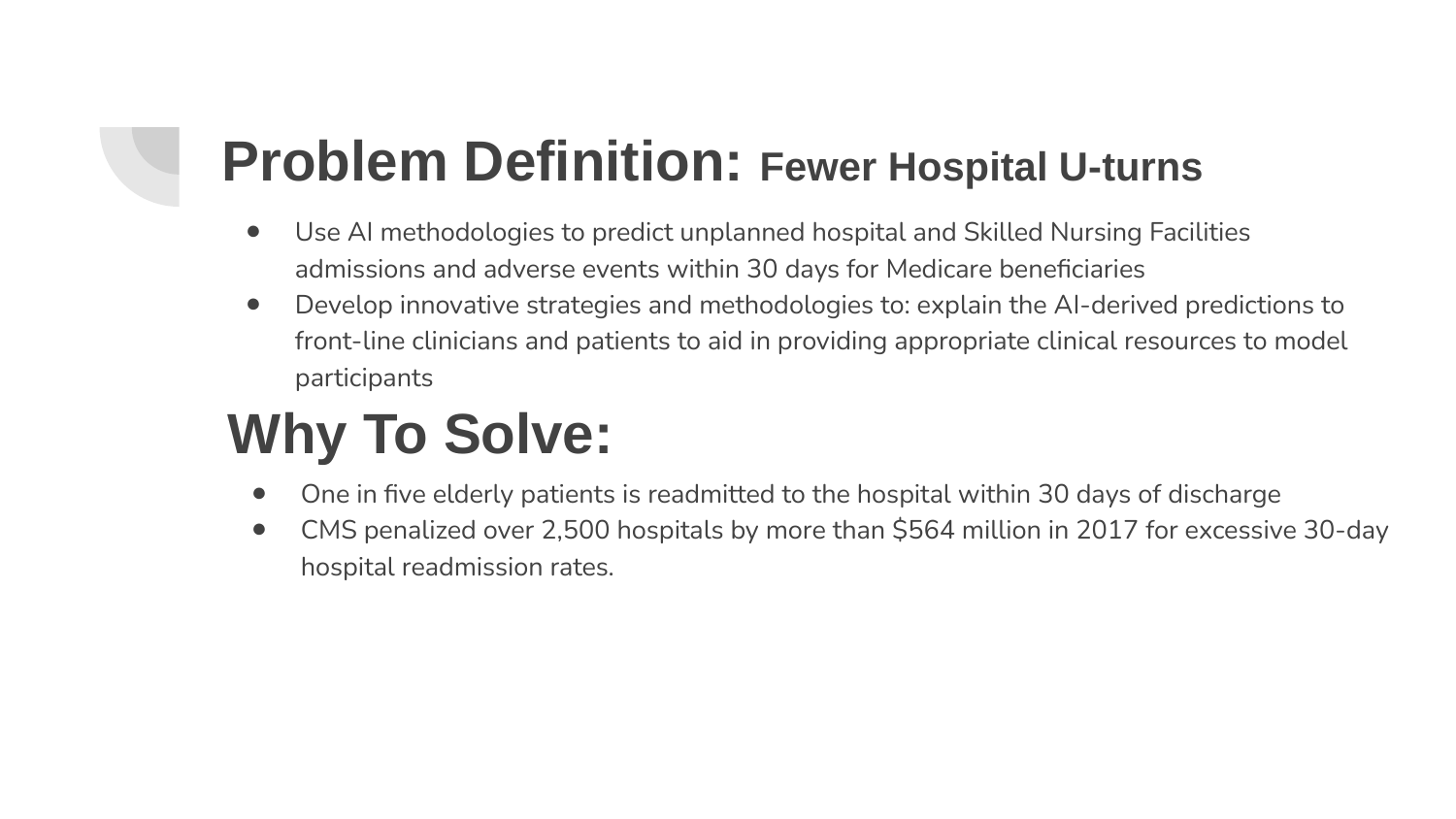

# Problem Definition: Fewer Hospital U-turns
Use AI methodologies to predict unplanned hospital and Skilled Nursing Facilities admissions and adverse events within 30 days for Medicare beneficiaries
Develop innovative strategies and methodologies to: explain the AI-derived predictions to front-line clinicians and patients to aid in providing appropriate clinical resources to model participants
Why To Solve:
One in five elderly patients is readmitted to the hospital within 30 days of discharge
CMS penalized over 2,500 hospitals by more than $564 million in 2017 for excessive 30-day hospital readmission rates.